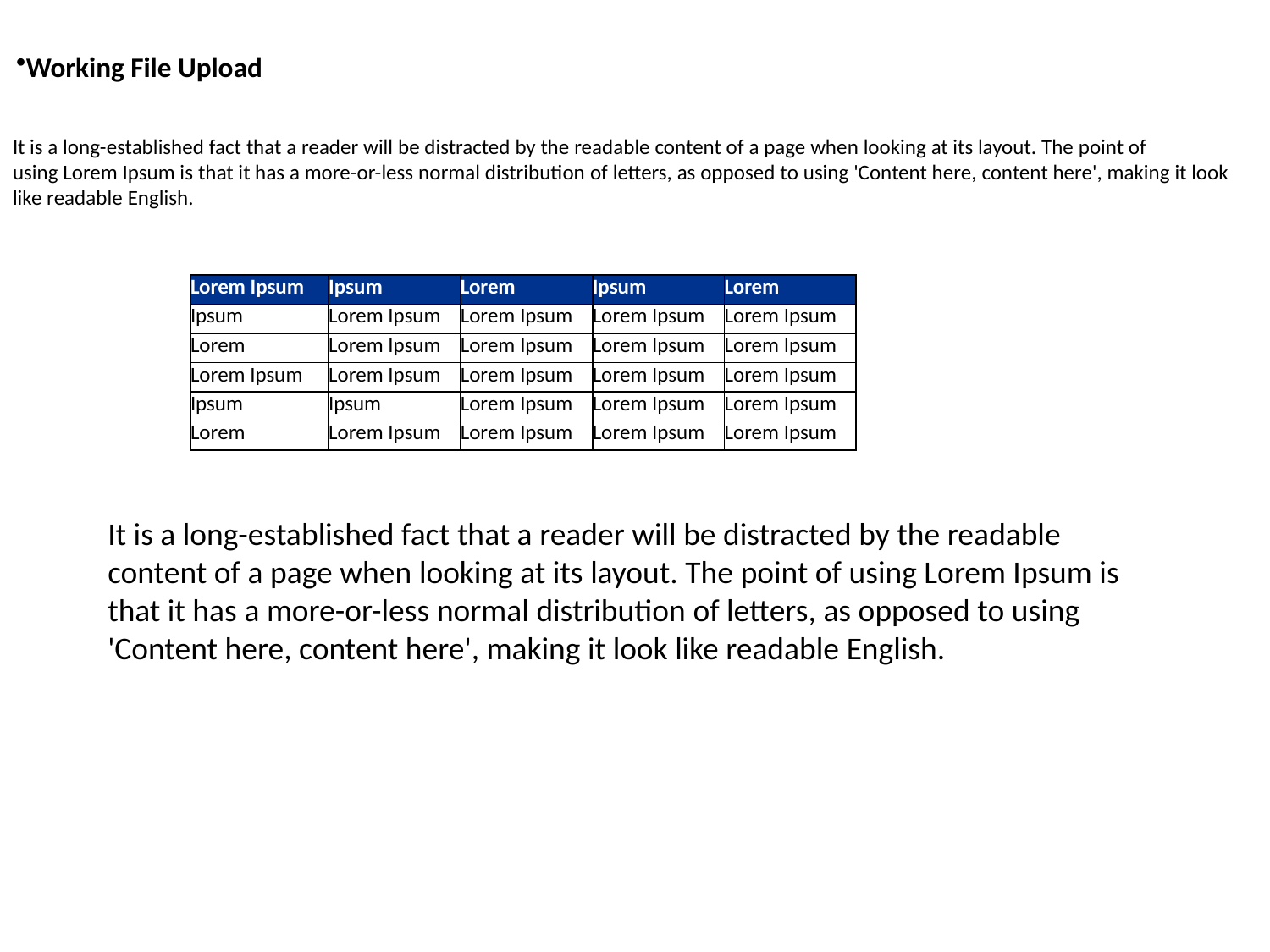

Working File Upload
It is a long-established fact that a reader will be distracted by the readable content of a page when looking at its layout. The point of using Lorem Ipsum is that it has a more-or-less normal distribution of letters, as opposed to using 'Content here, content here', making it look like readable English.
| Lorem Ipsum | Ipsum | Lorem | Ipsum | Lorem |
| --- | --- | --- | --- | --- |
| Ipsum | Lorem Ipsum | Lorem Ipsum | Lorem Ipsum | Lorem Ipsum |
| Lorem | Lorem Ipsum | Lorem Ipsum | Lorem Ipsum | Lorem Ipsum |
| Lorem Ipsum | Lorem Ipsum | Lorem Ipsum | Lorem Ipsum | Lorem Ipsum |
| Ipsum | Ipsum | Lorem Ipsum | Lorem Ipsum | Lorem Ipsum |
| Lorem | Lorem Ipsum | Lorem Ipsum | Lorem Ipsum | Lorem Ipsum |
It is a long-established fact that a reader will be distracted by the readable content of a page when looking at its layout. The point of using Lorem Ipsum is that it has a more-or-less normal distribution of letters, as opposed to using 'Content here, content here', making it look like readable English.